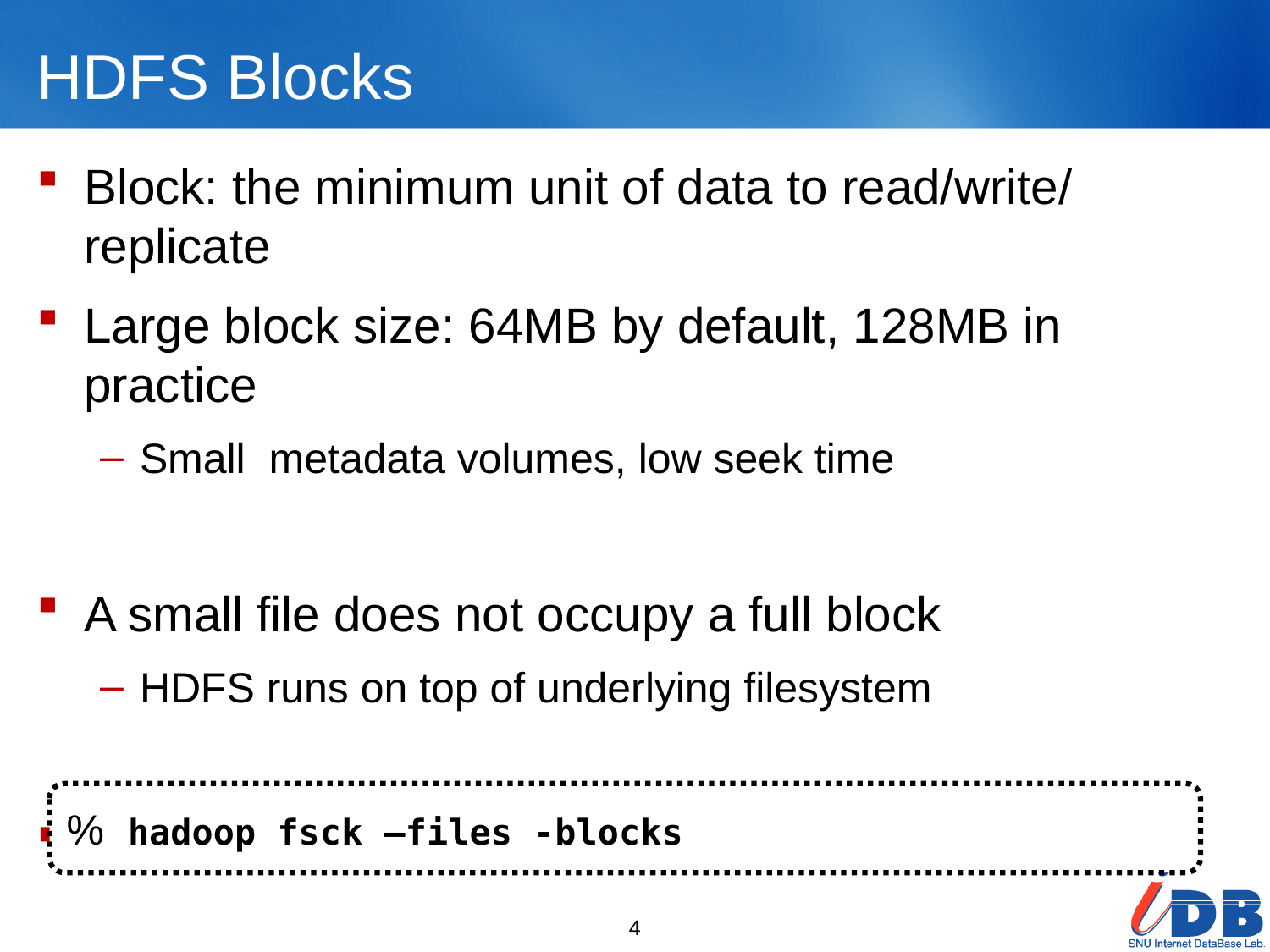

# HDFS Blocks
Block: the minimum unit of data to read/write/replicate
Large block size: 64MB by default, 128MB in practice
Small  metadata volumes, low seek time

A small file does not occupy a full block
HDFS runs on top of underlying filesystem

Filesystem check (fsck)
%  hadoop fsck –files -blocks
4